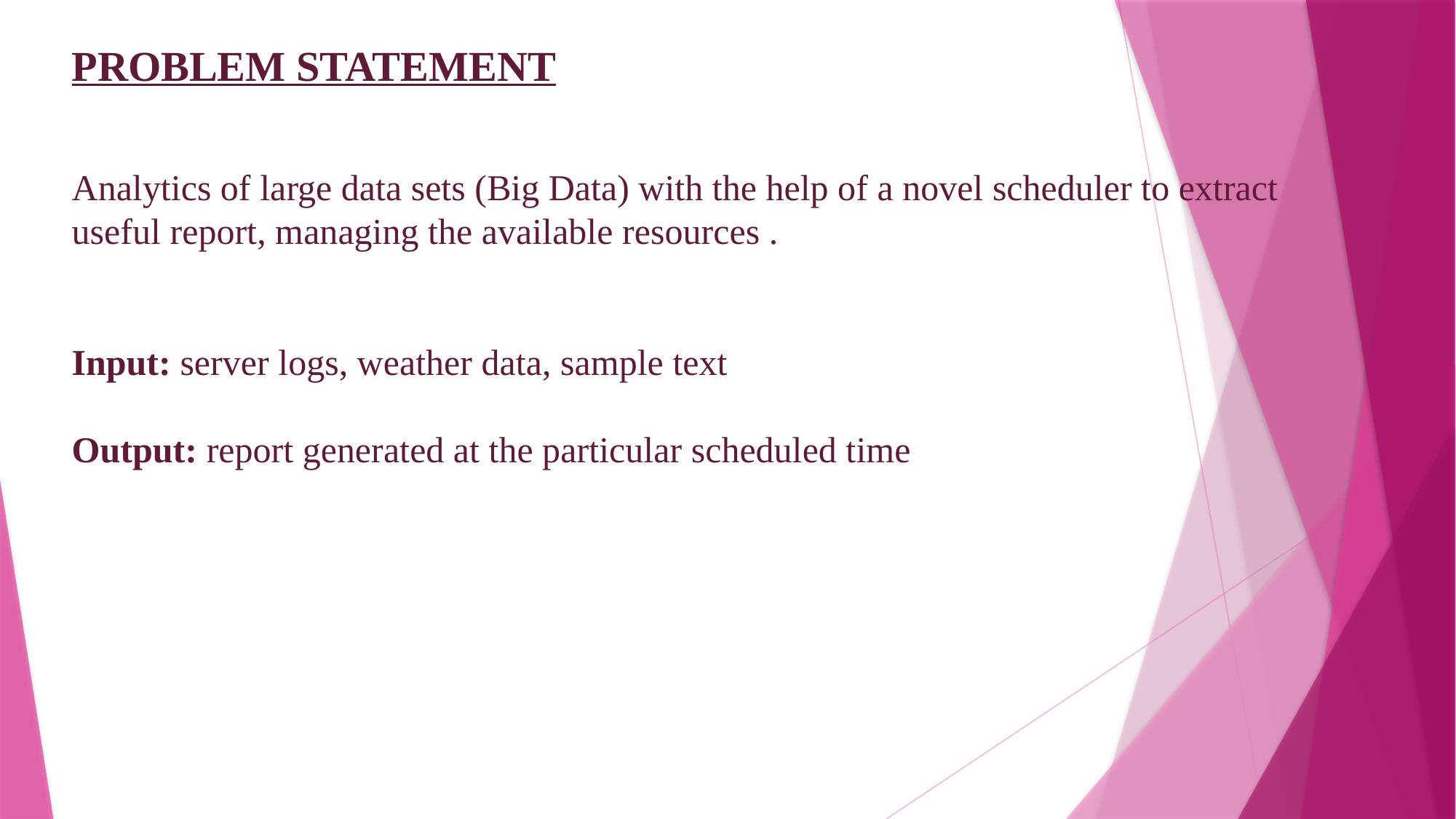

PROBLEM STATEMENT
Analytics of large data sets (Big Data) with the help of a novel scheduler to extract useful report, managing the available resources .

Input: server logs, weather data, sample text

Output: report generated at the particular scheduled time